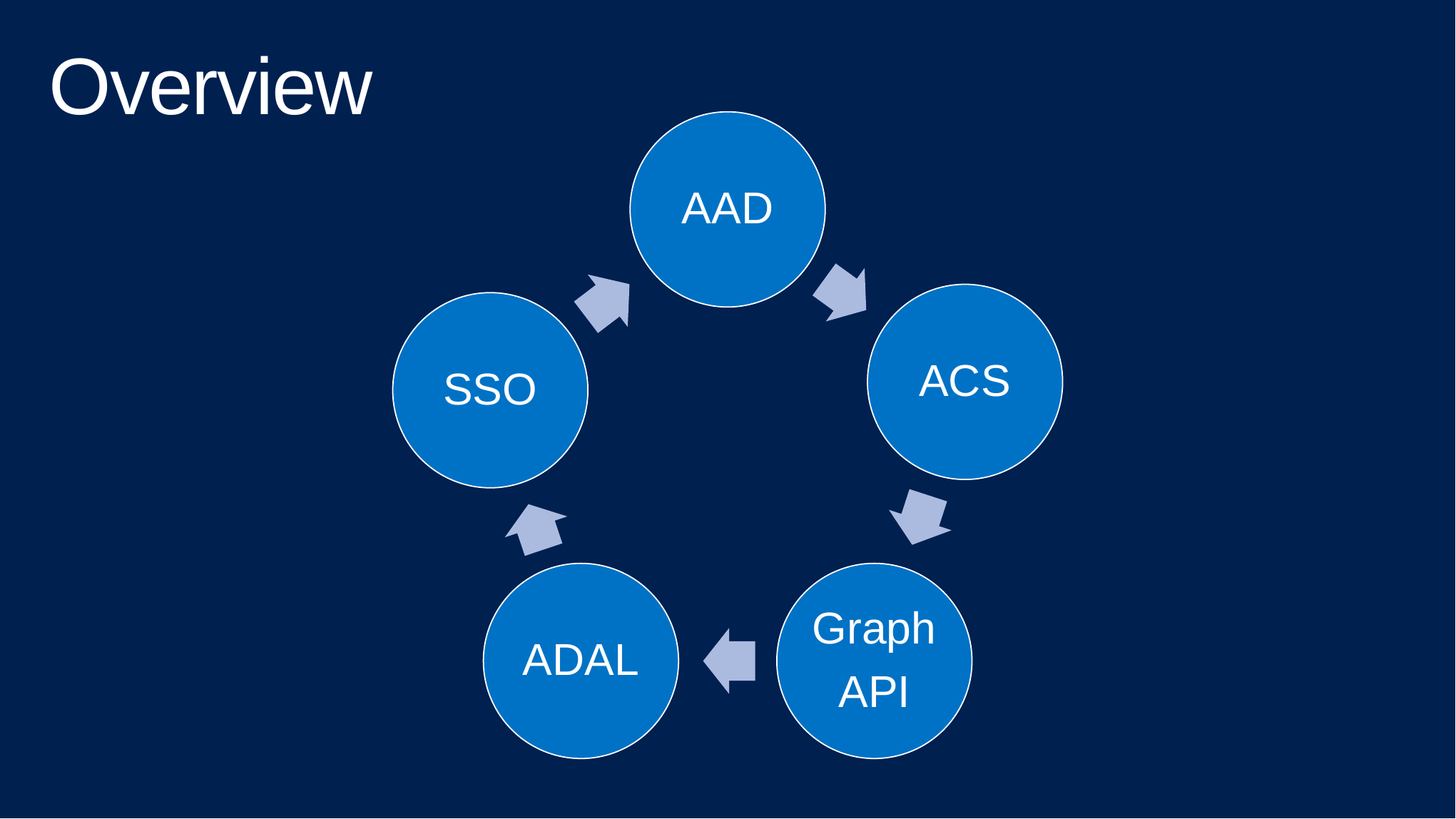

# Overview
AAD

ACS

Graph
API

ADAL

SSO